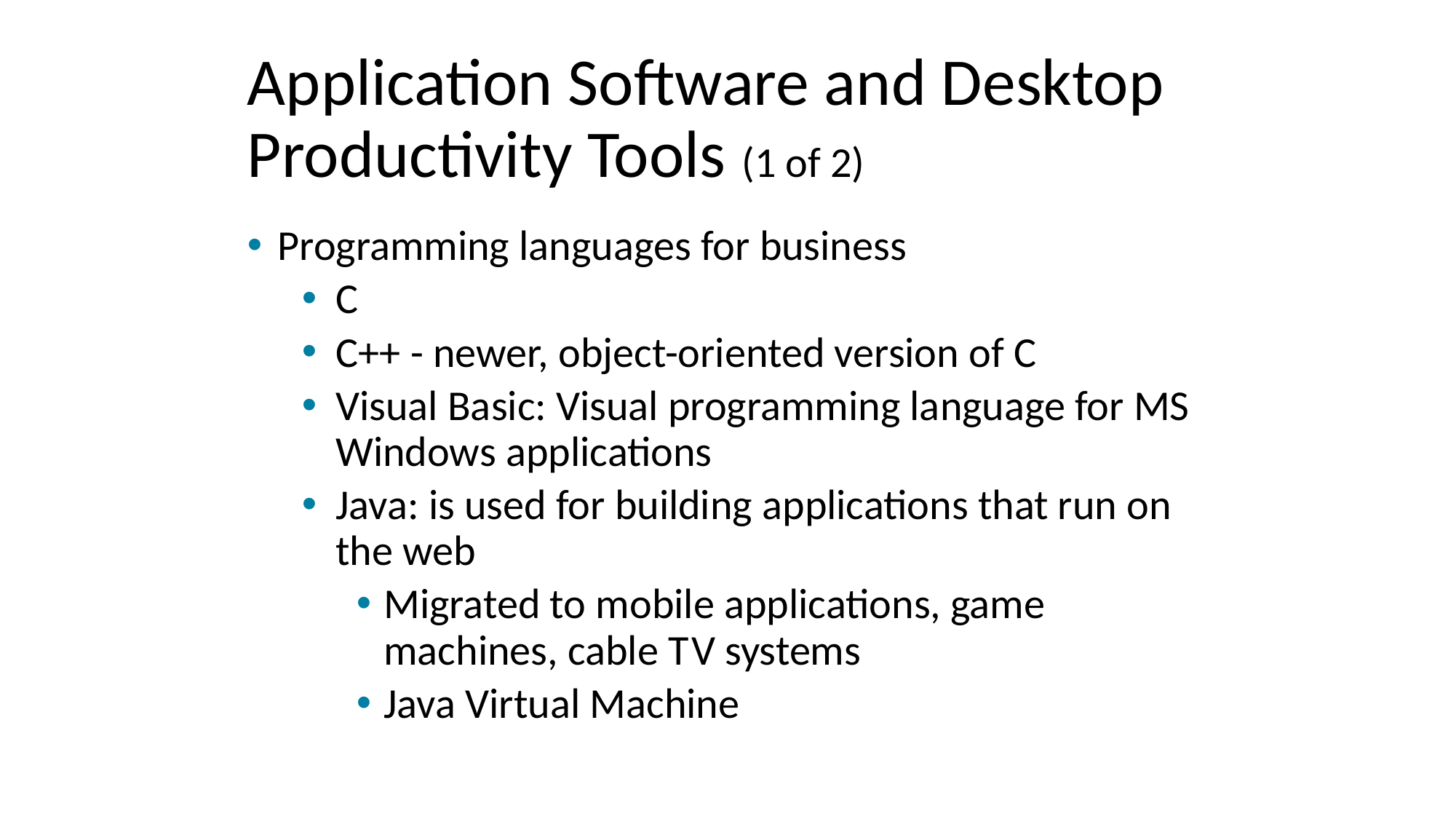

# Application Software and Desktop Productivity Tools (1 of 2)
Programming languages for business
C
C++ - newer, object-oriented version of C
Visual Basic: Visual programming language for M S Windows applications
Java: is used for building applications that run on the web
Migrated to mobile applications, game machines, cable T V systems
Java Virtual Machine